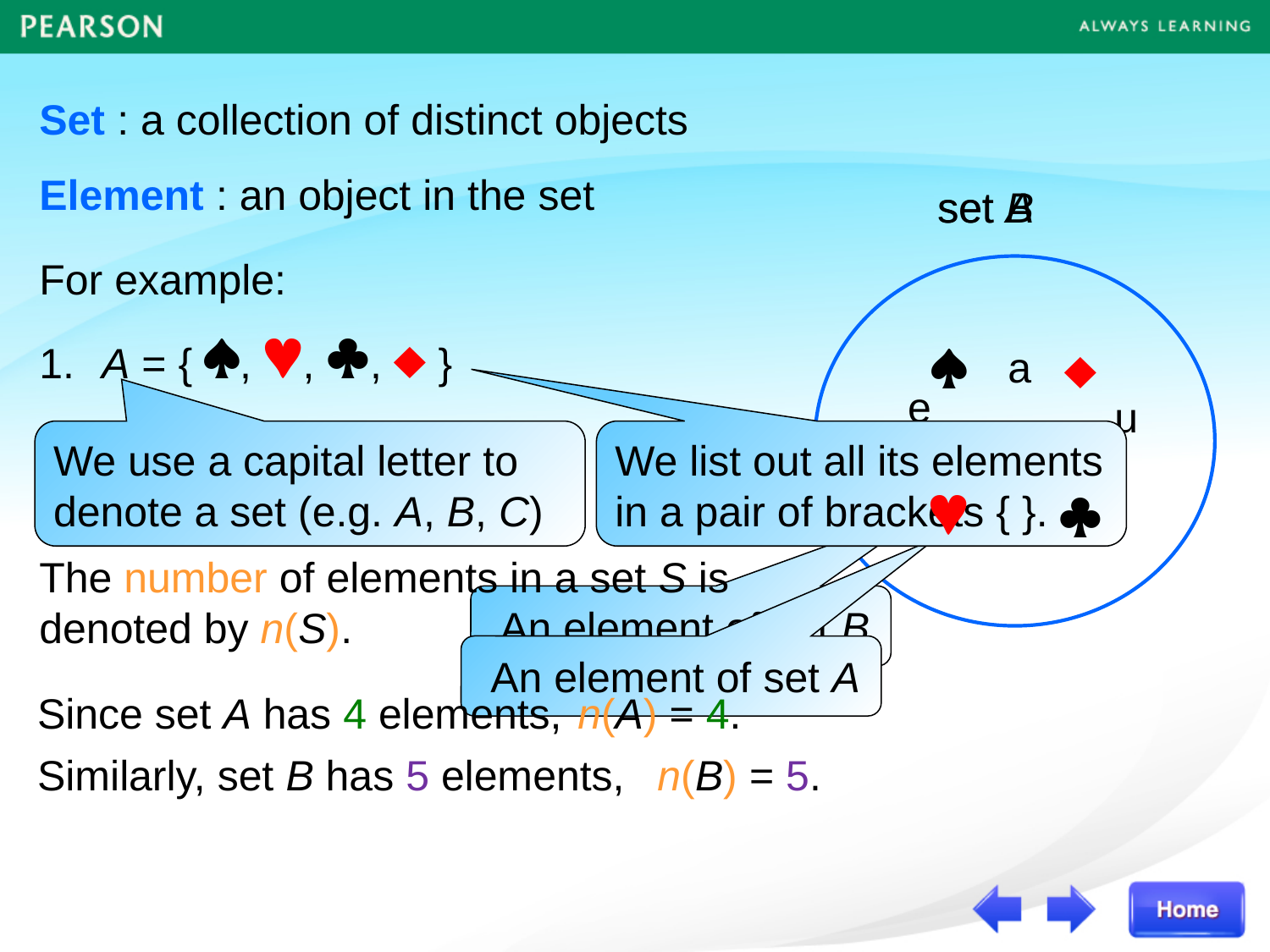

Set : a collection of distinct objects
Element : an object in the set
set B
set A
For example:

1.	A = { ♠, ♥, ♣, ♦ }
♠
♦
♥
♣
a
e
u
i
o
2.	B = {a, e, i, o, u}
We use a capital letter to denote a set (e.g. A, B, C)
We list out all its elements in a pair of brackets { }.
The number of elements in a set S is denoted by n(S).

An element of set B

An element of set A
Since set A has 4 elements,
n(A) = 4.
Similarly, set B has 5 elements,
n(B) = 5.